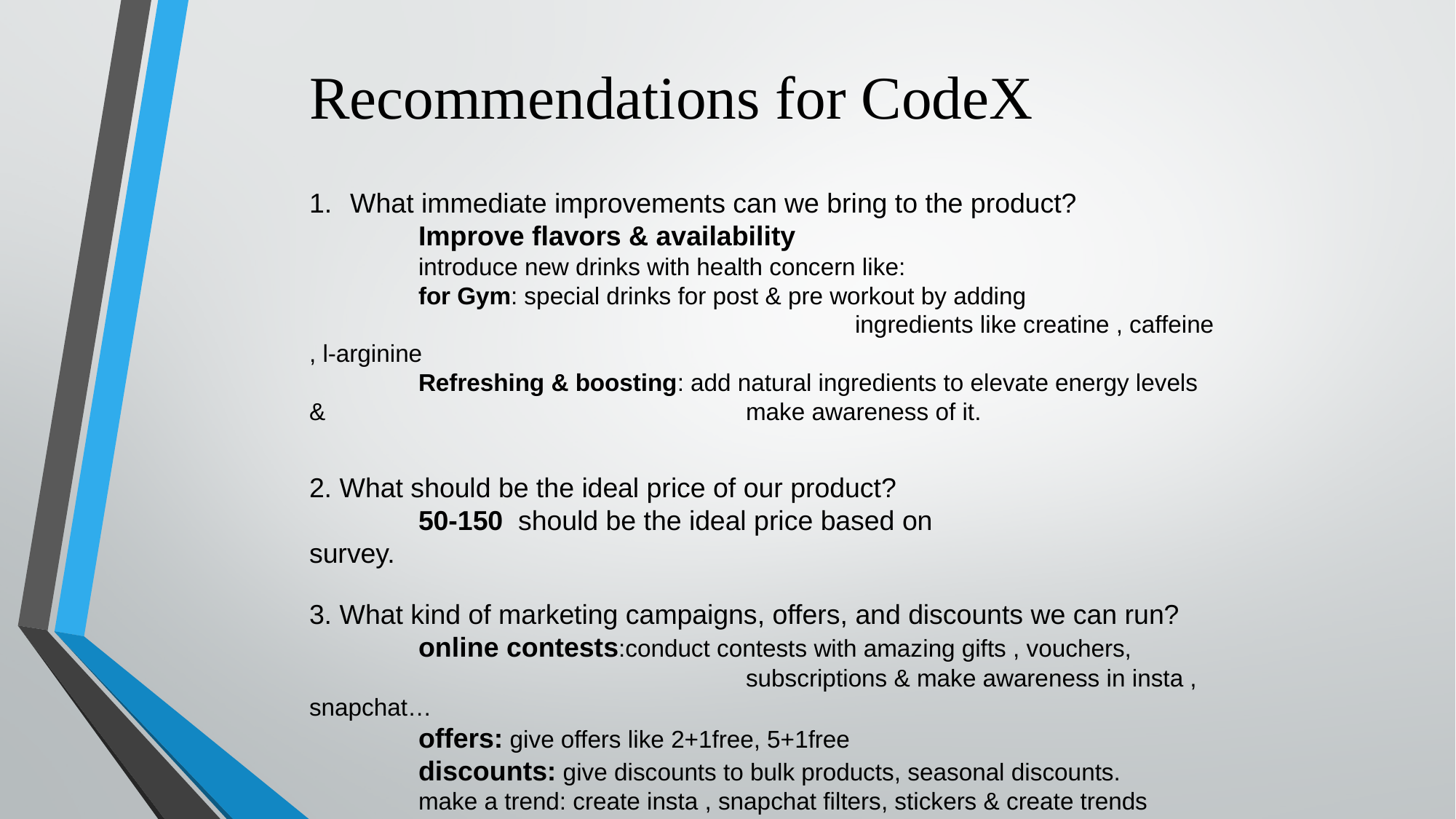

Recommendations for CodeX
What immediate improvements can we bring to the product?
  	Improve flavors & availability
	introduce new drinks with health concern like:
	for Gym: special drinks for post & pre workout by adding 							ingredients like creatine , caffeine , l-arginine
	Refreshing & boosting: add natural ingredients to elevate energy levels  & 				make awareness of it.

2. What should be the ideal price of our product?
	50-150  should be the ideal price based on survey.
3. What kind of marketing campaigns, offers, and discounts we can run?
 	online contests:conduct contests with amazing gifts , vouchers, 						subscriptions & make awareness in insta , snapchat…
	offers: give offers like 2+1free, 5+1free
	discounts: give discounts to bulk products, seasonal discounts.
	make a trend: create insta , snapchat filters, stickers & create trends